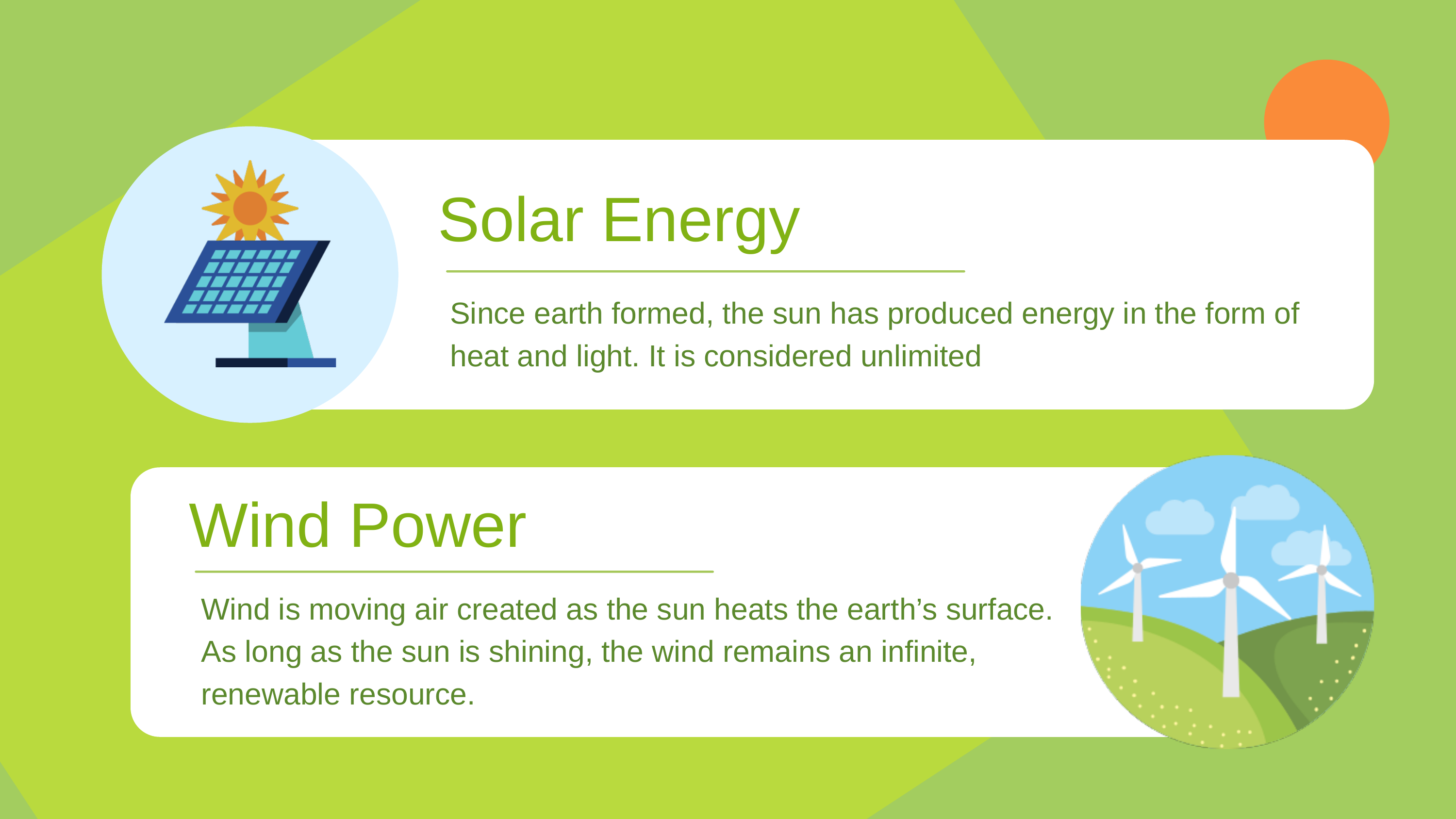

Solar Energy

Since earth formed, the sun has produced energy in the form of heat and light. It is considered unlimited

Wind Power

Wind is moving air created as the sun heats the earth’s surface. As long as the sun is shining, the wind remains an infinite, renewable resource.